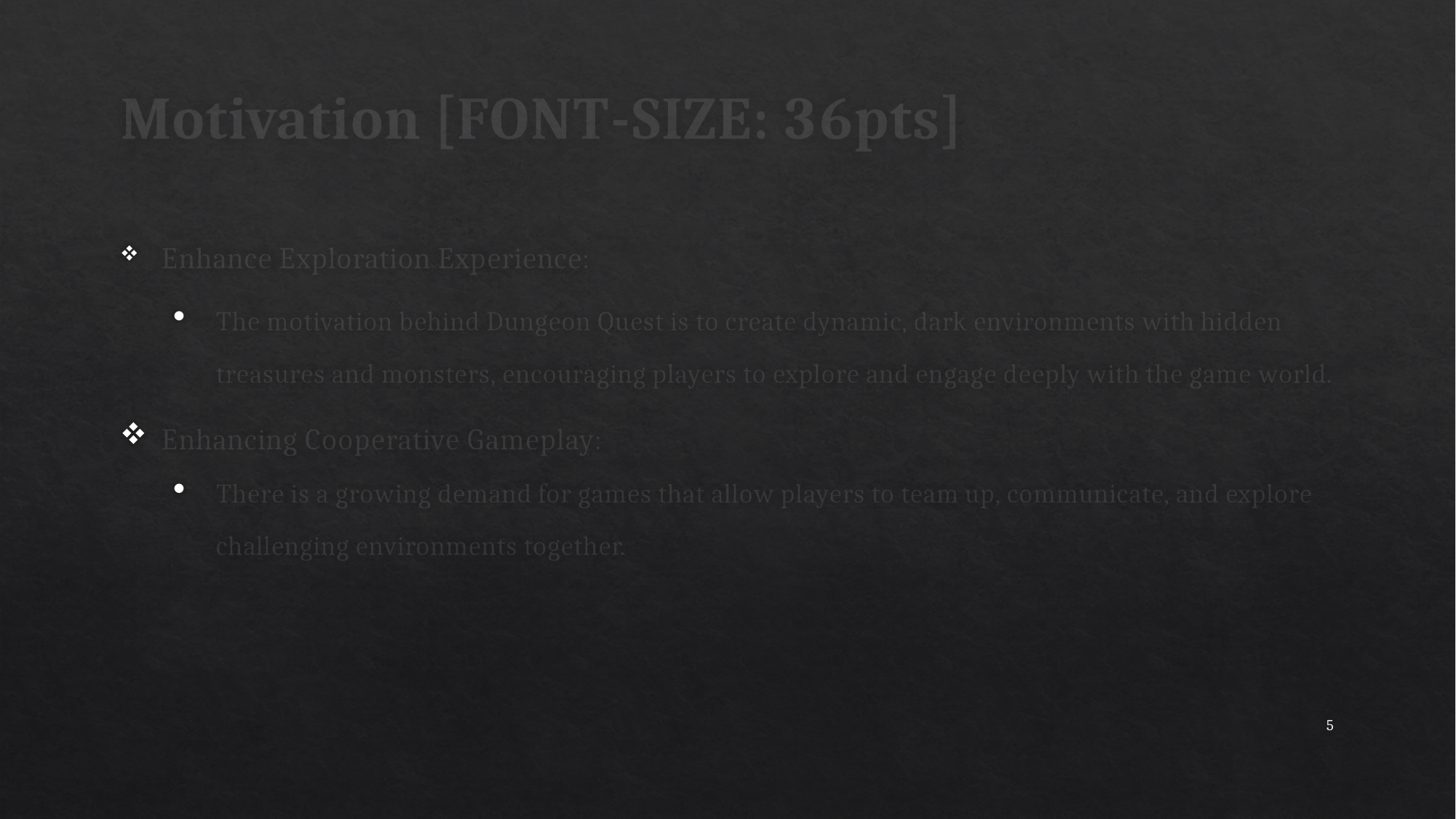

# Motivation [FONT-SIZE: 36pts]
Enhance Exploration Experience:
The motivation behind Dungeon Quest is to create dynamic, dark environments with hidden treasures and monsters, encouraging players to explore and engage deeply with the game world.
Enhancing Cooperative Gameplay:
There is a growing demand for games that allow players to team up, communicate, and explore challenging environments together.
5